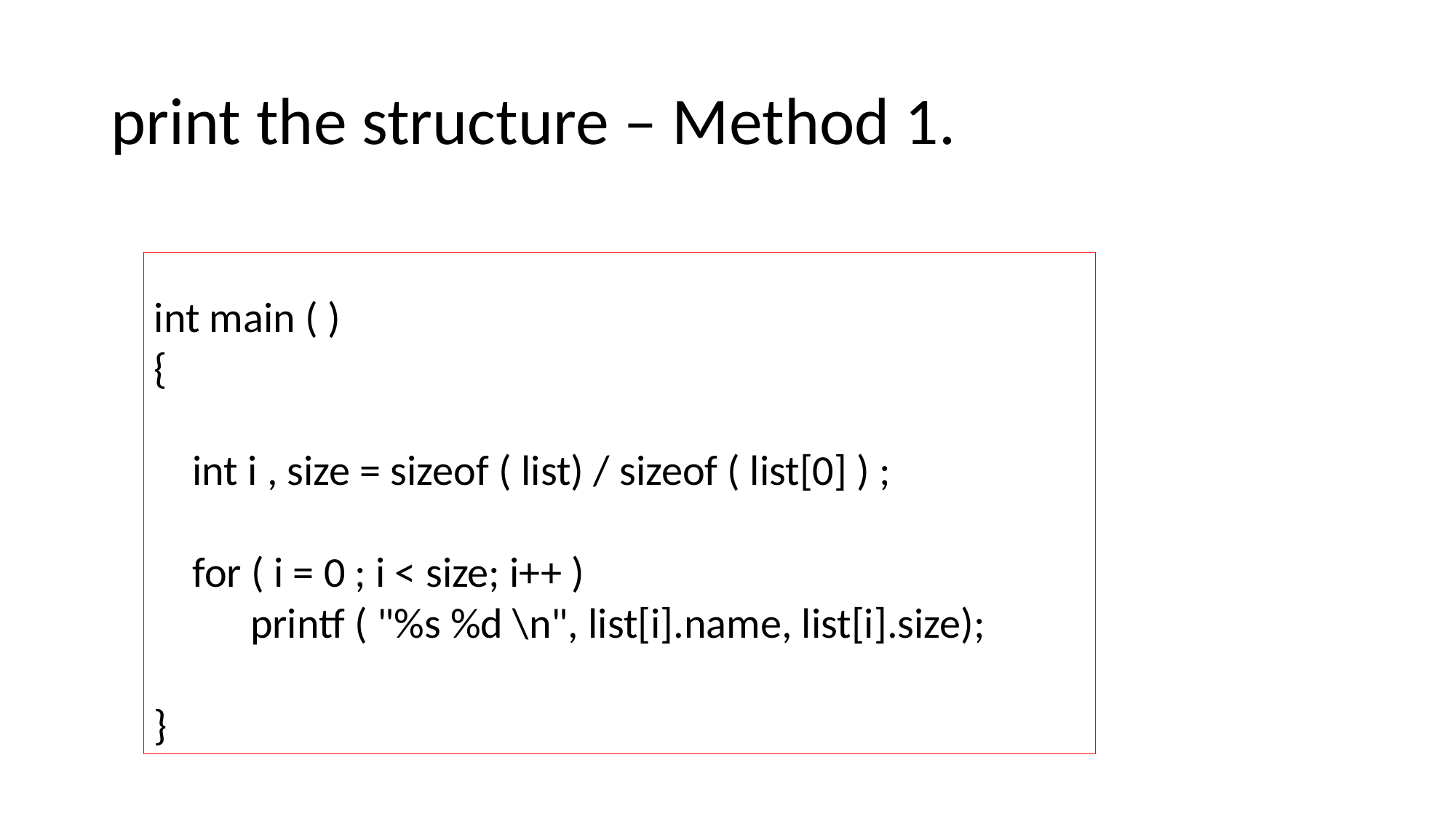

# print the structure – Method 1.

int main ( )
{

    int i , size = sizeof ( list) / sizeof ( list[0] ) ;

    for ( i = 0 ; i < size; i++ )
          printf ( "%s %d \n", list[i].name, list[i].size);

}